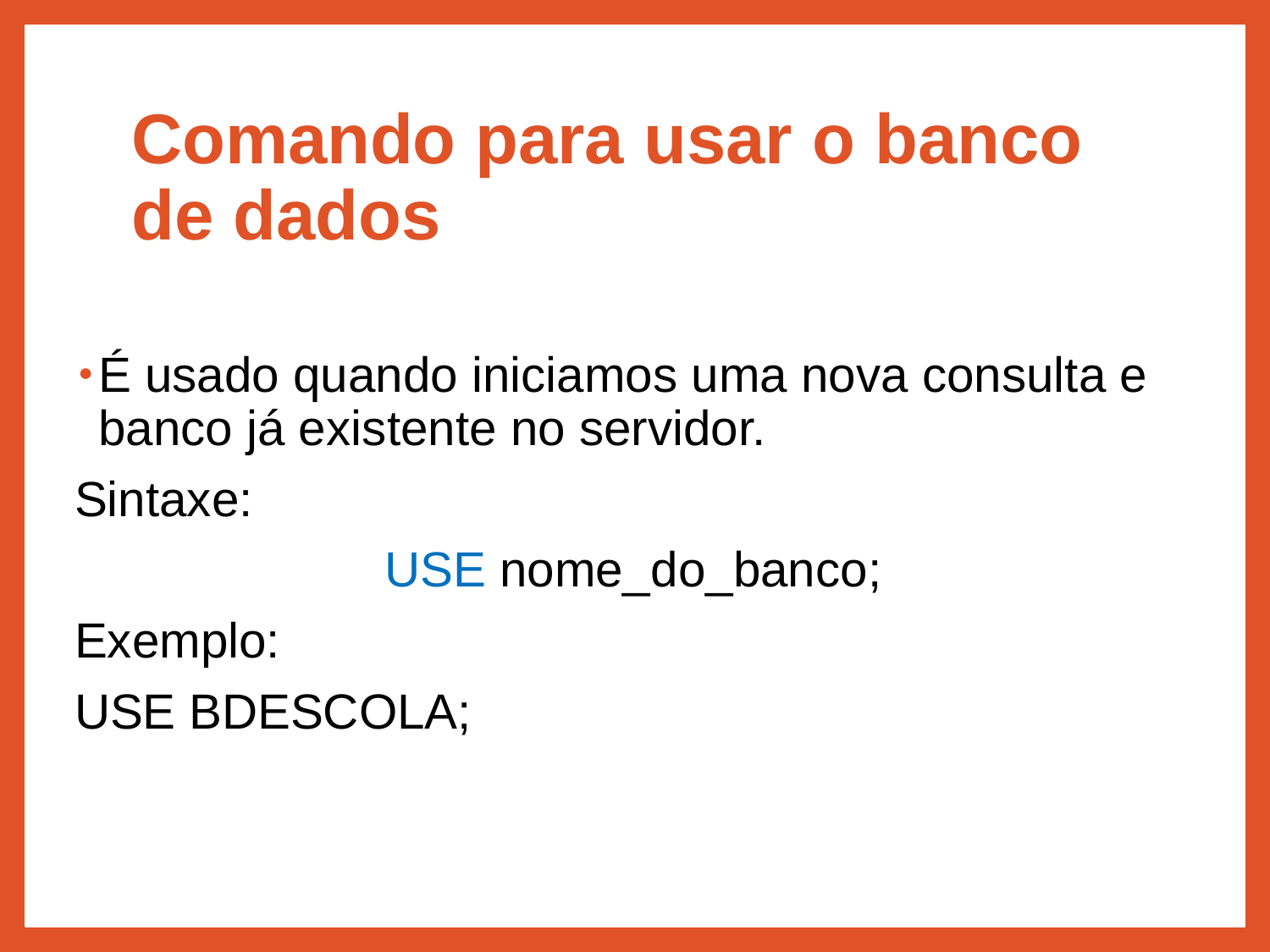

# Comando para usar o banco de dados
É usado quando iniciamos uma nova consulta e banco já existente no servidor.
Sintaxe:
USE nome_do_banco;
Exemplo:
USE BDESCOLA;